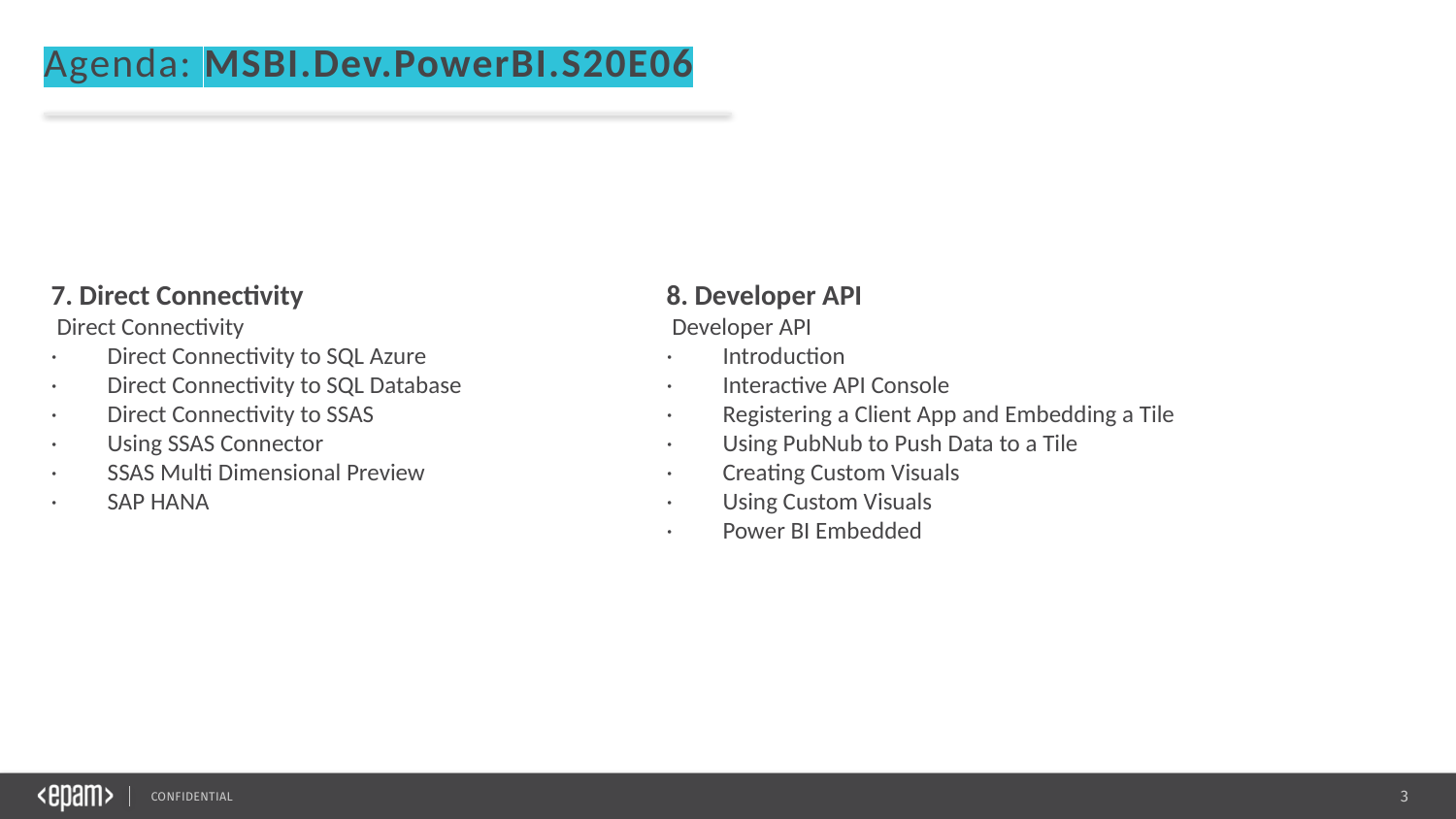

Agenda: MSBI.Dev.PowerBI.S20E06
7. Direct Connectivity
 Direct Connectivity
·         Direct Connectivity to SQL Azure
·         Direct Connectivity to SQL Database
·         Direct Connectivity to SSAS
·         Using SSAS Connector
·         SSAS Multi Dimensional Preview
·         SAP HANA
8. Developer API
 Developer API
·         Introduction
·         Interactive API Console
·         Registering a Client App and Embedding a Tile
·         Using PubNub to Push Data to a Tile
·         Creating Custom Visuals
·         Using Custom Visuals
·         Power BI Embedded